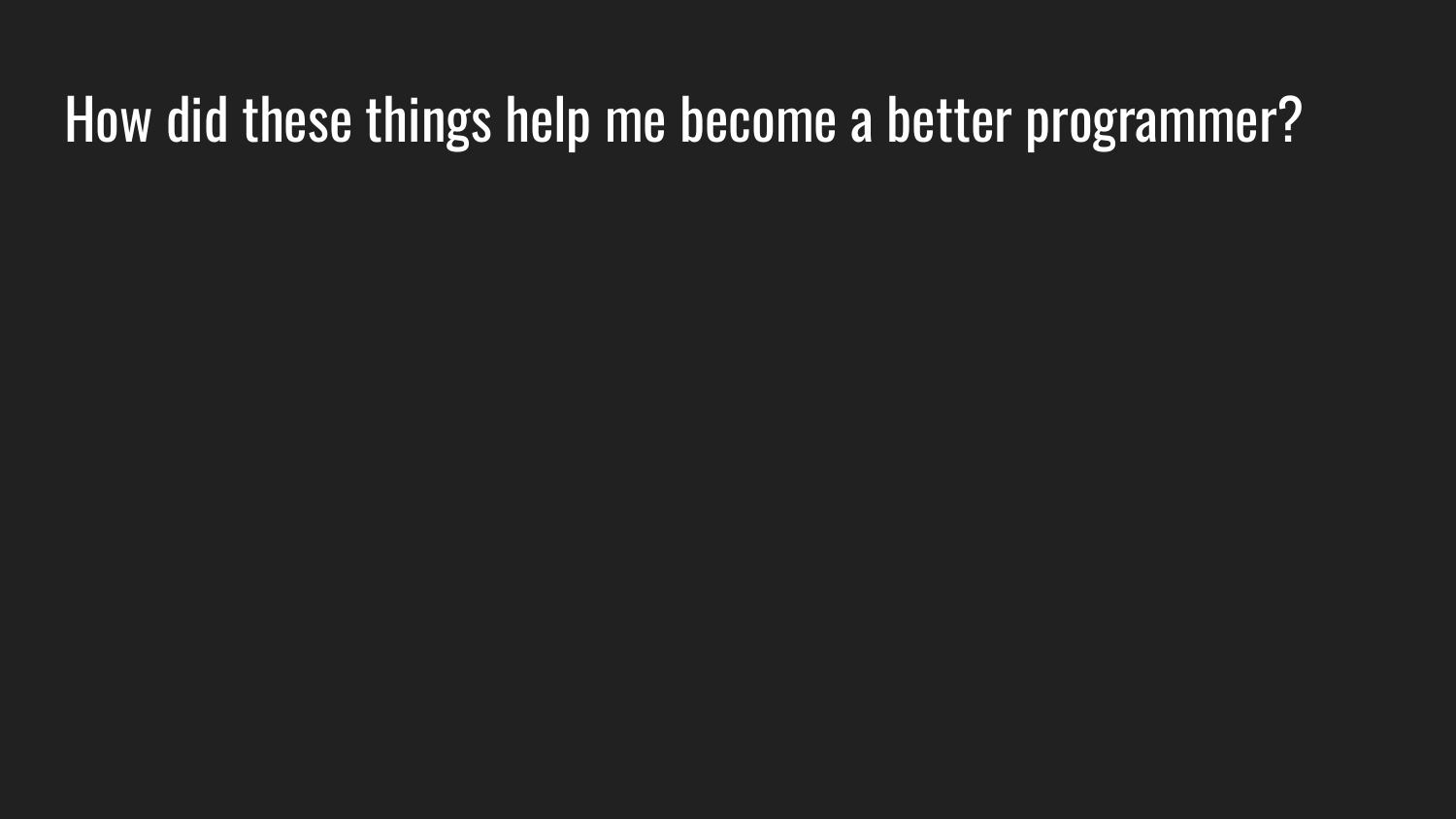

# How did these things help me become a better programmer?